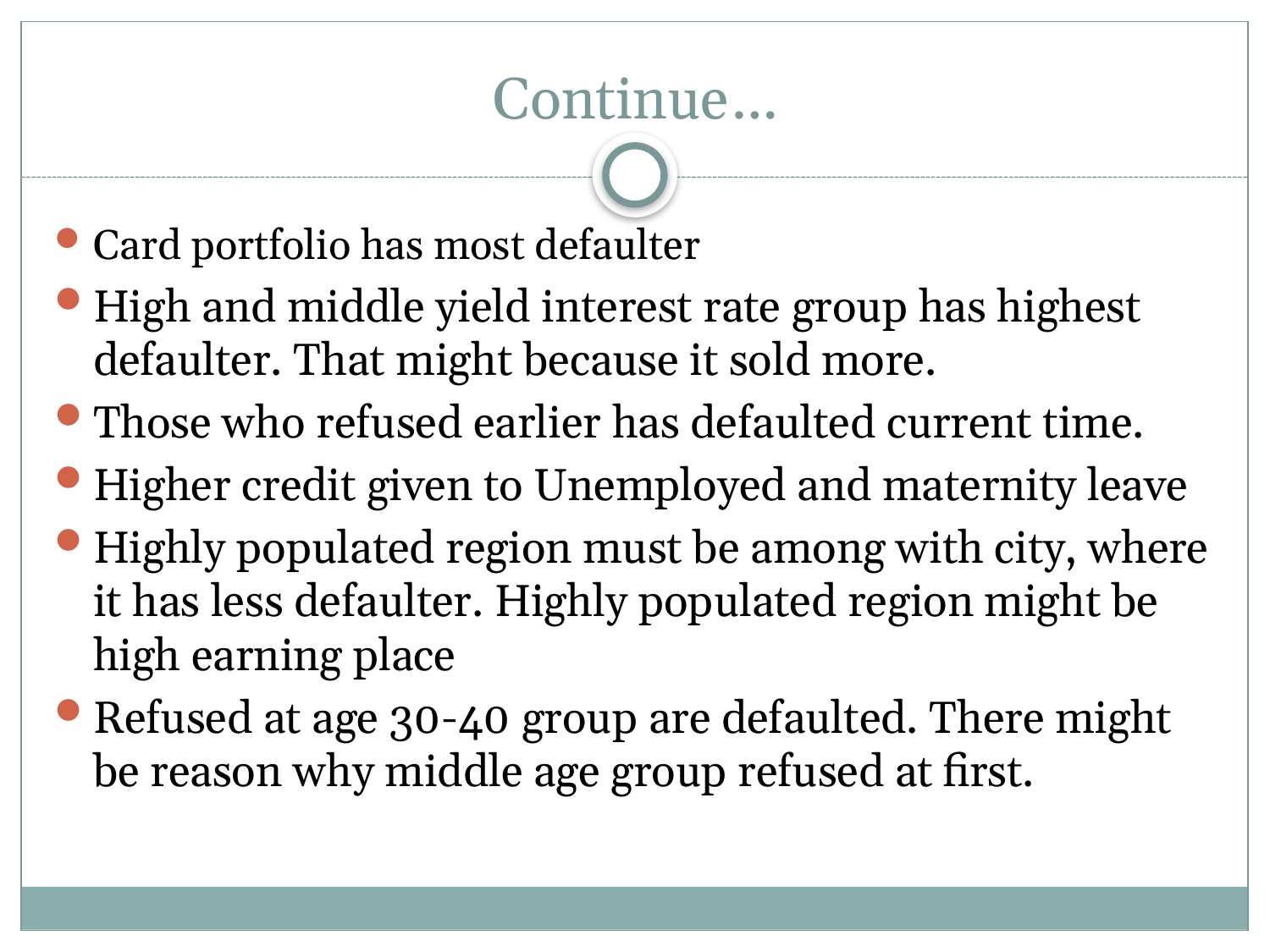

# Continue…
Card portfolio has most defaulter
High and middle yield interest rate group has highest defaulter. That might because it sold more.
Those who refused earlier has defaulted current time.
Higher credit given to Unemployed and maternity leave
Highly populated region must be among with city, where it has less defaulter. Highly populated region might be high earning place
Refused at age 30-40 group are defaulted. There might be reason why middle age group refused at first.